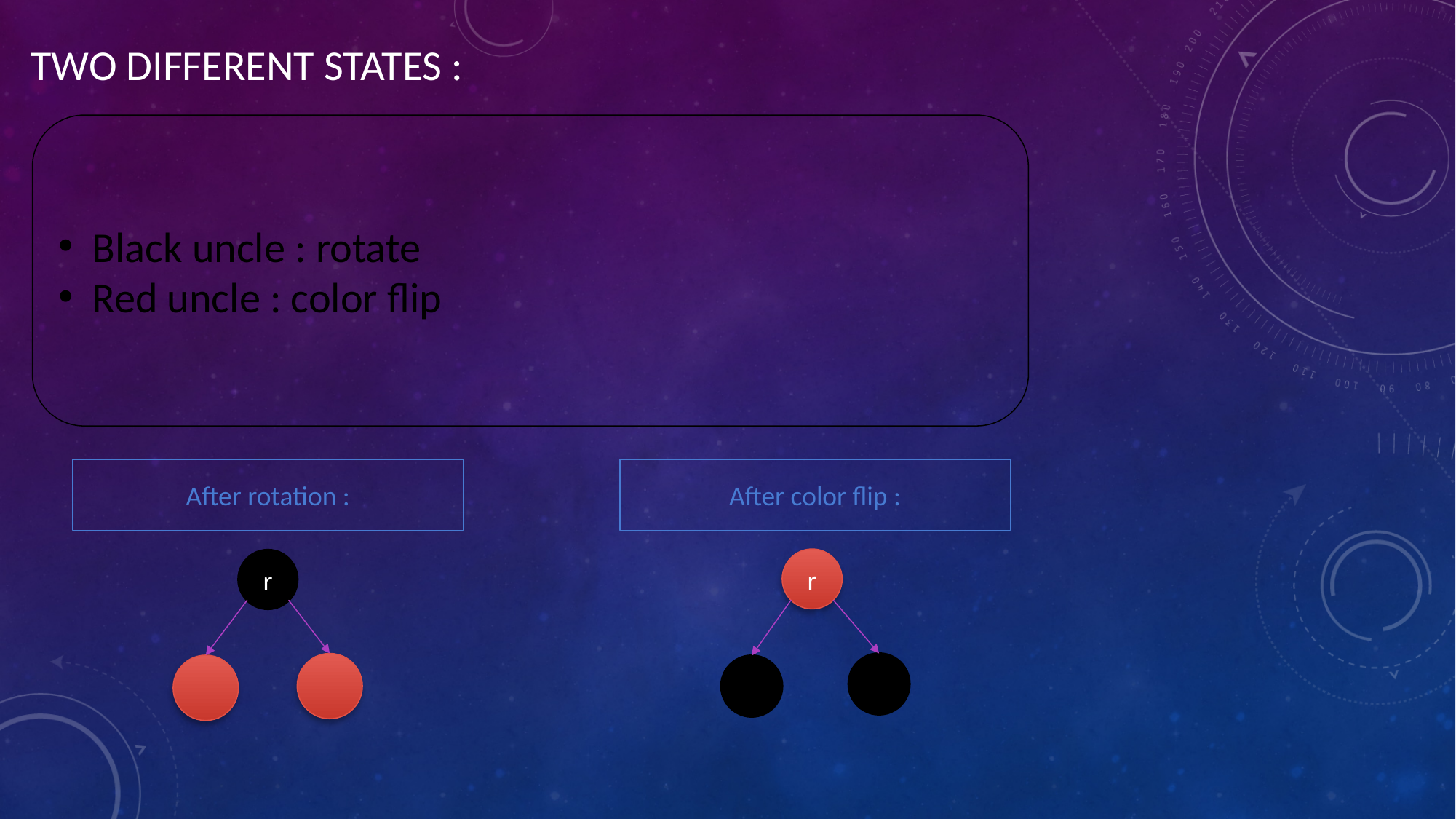

# Two different states :
Black uncle : rotate
Red uncle : color flip
After color flip :
After rotation :
r
r